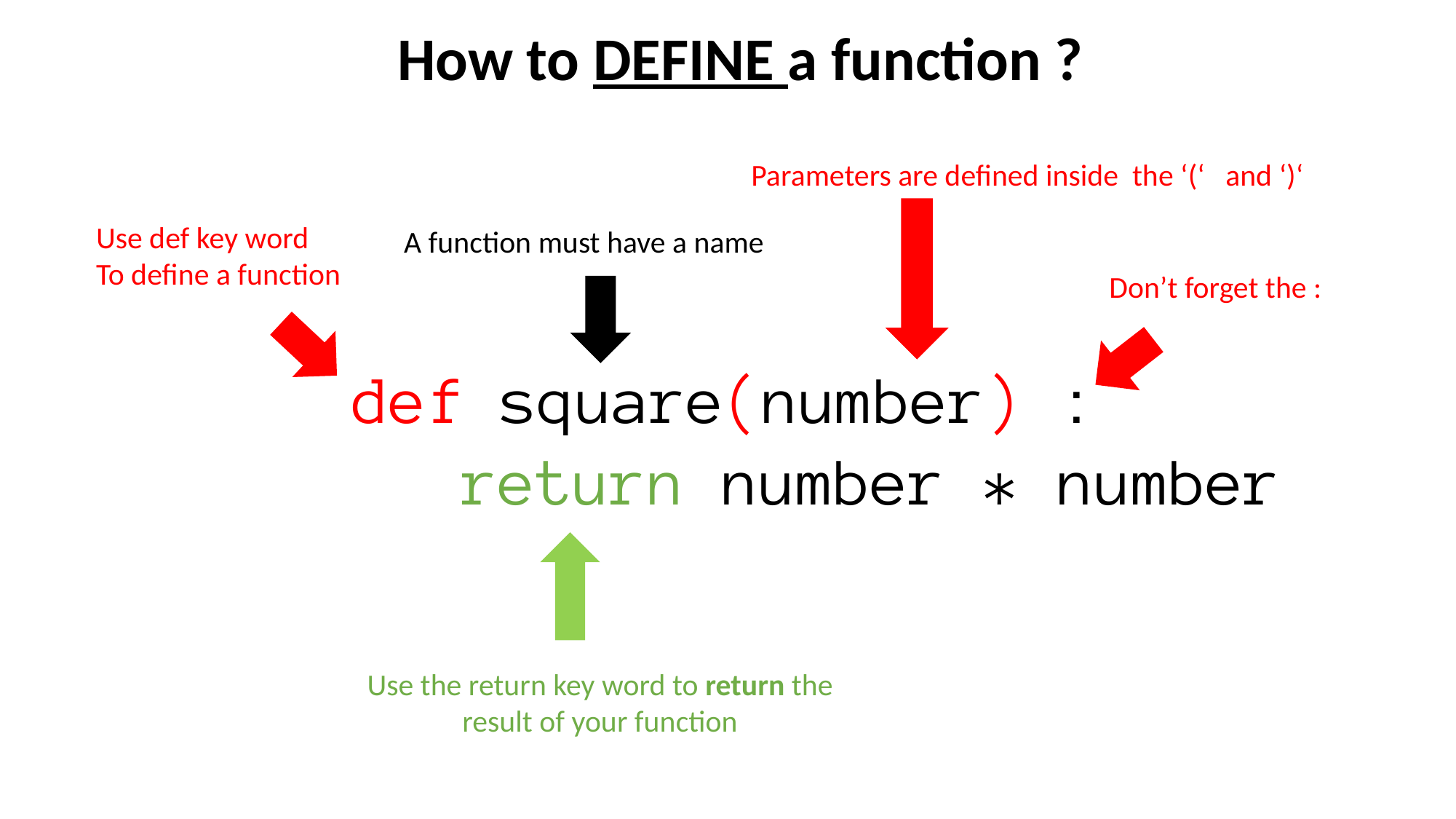

How to DEFINE a function ?
Parameters are defined inside  the ‘(‘   and ‘)‘
Use def key word
To define a function
A function must have a name

Don’t forget the :

def square(number) :
	return number * number

Use the return key word to return the result of your function